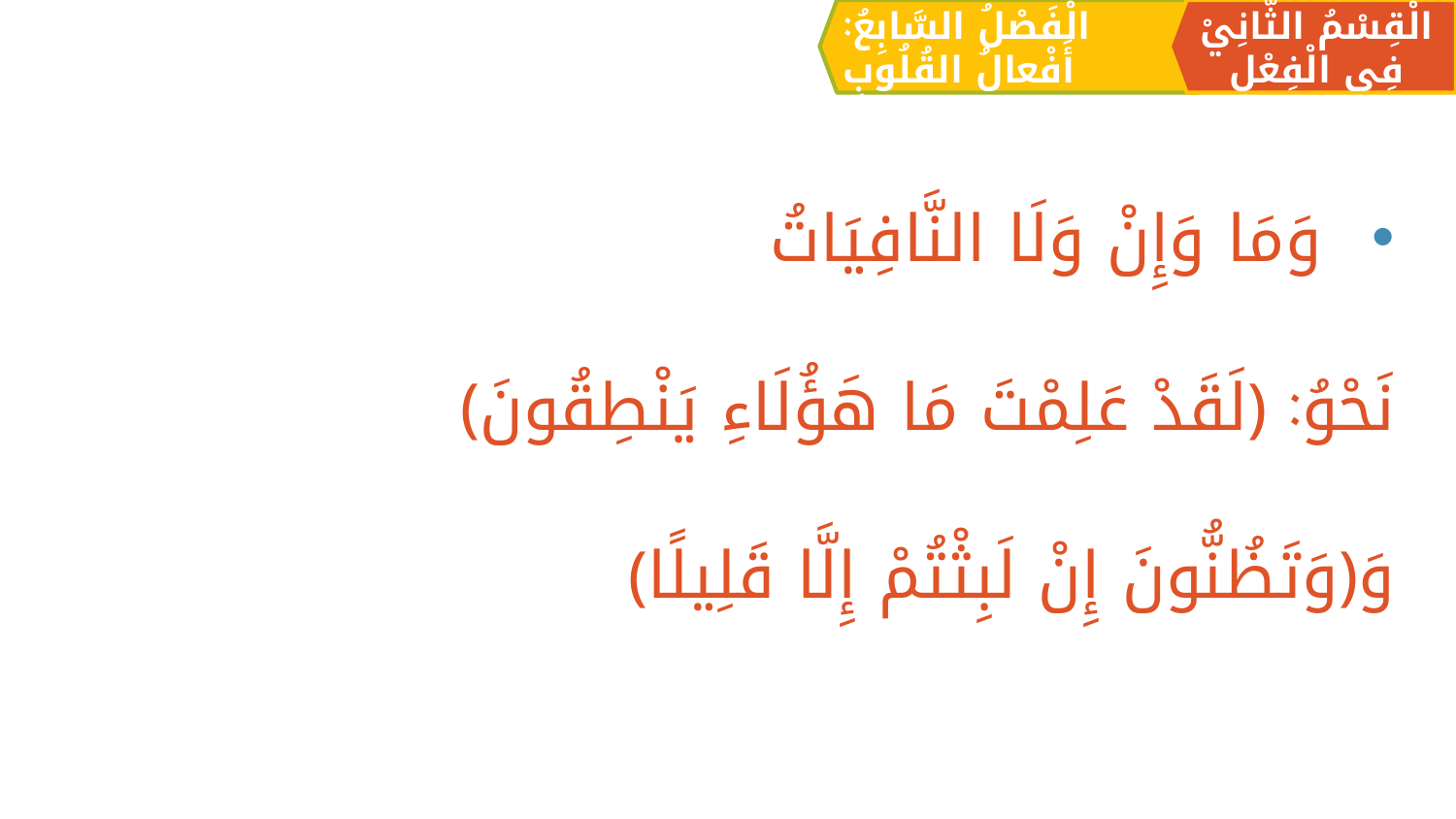

الْقِسْمُ الثَّانِيْ فِي الْفِعْلِ
الْفَصْلُ السَّابِعُ: أَفْعالُ القُلُوبِ
وَمَا وَإِنْ وَلَا النَّافِيَاتُ
	نَحْوُ: ﴿لَقَدْ عَلِمْتَ مَا هَؤُلَاءِ يَنْطِقُونَ﴾
	وَ﴿وَتَظُنُّونَ إِنْ لَبِثْتُمْ إِلَّا قَلِيلًا﴾